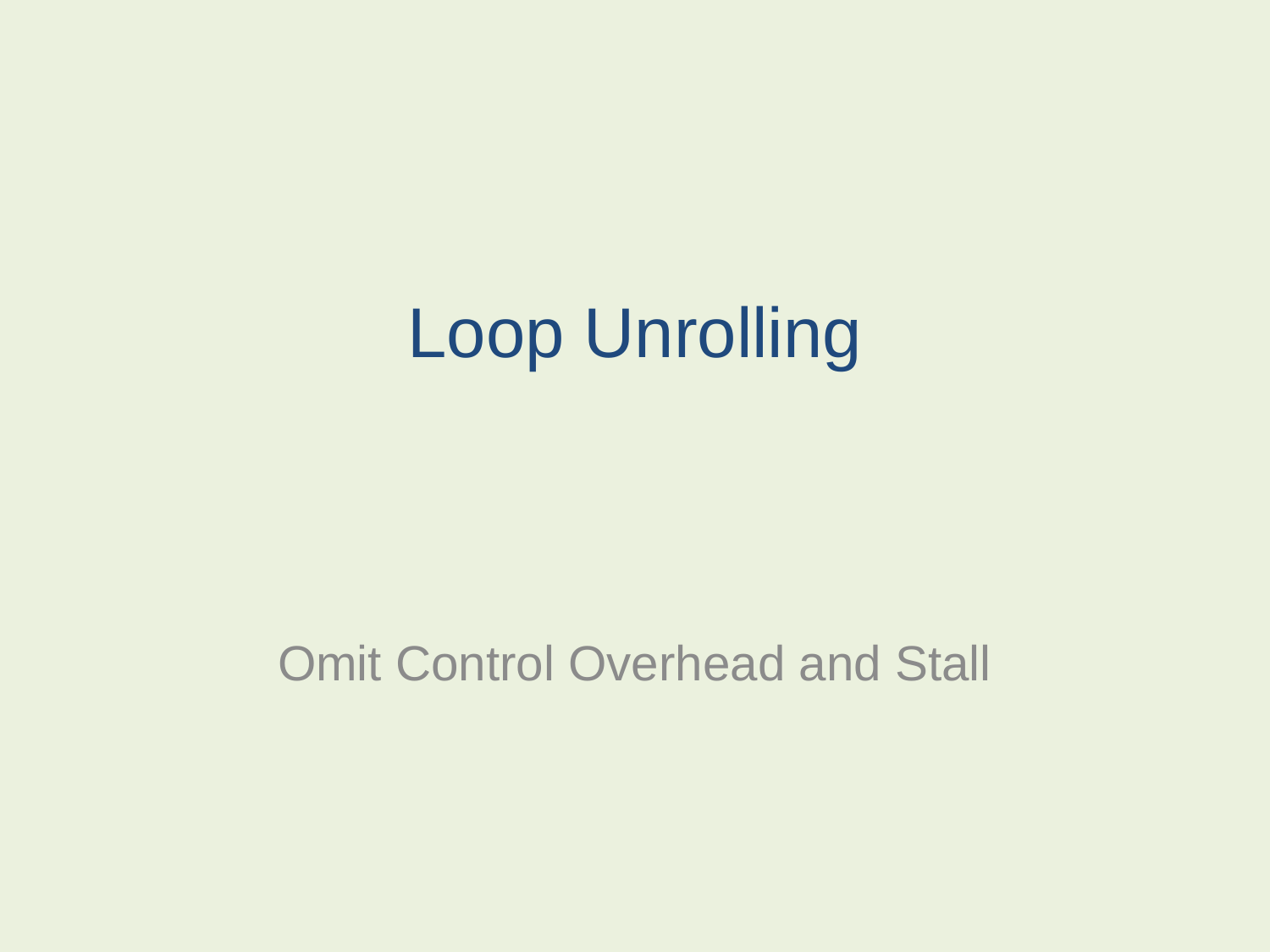

# Loop Unrolling
Omit Control Overhead and Stall